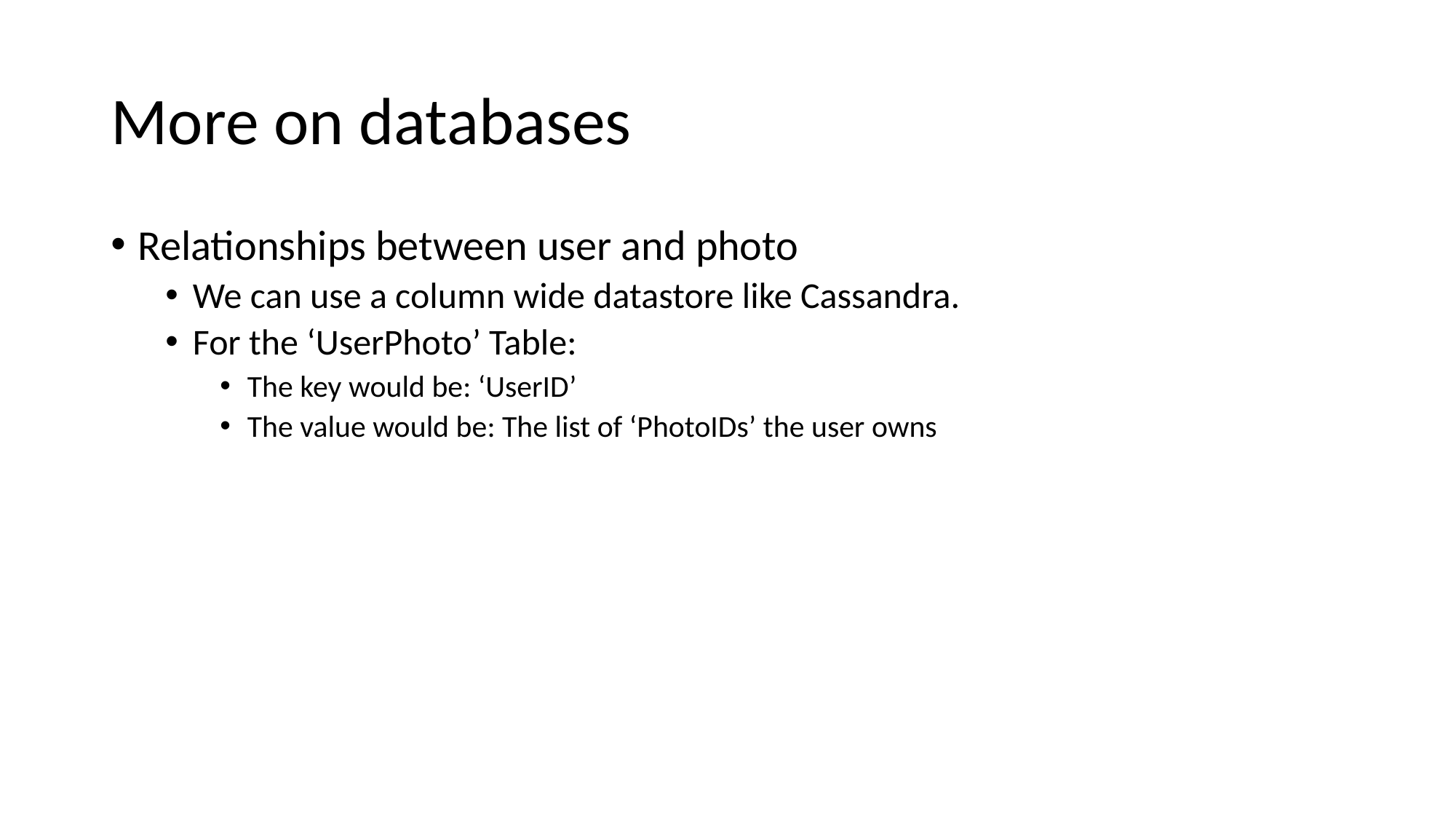

# More on databases
Relationships between user and photo
We can use a column wide datastore like Cassandra.
For the ‘UserPhoto’ Table:
The key would be: ‘UserID’
The value would be: The list of ‘PhotoIDs’ the user owns